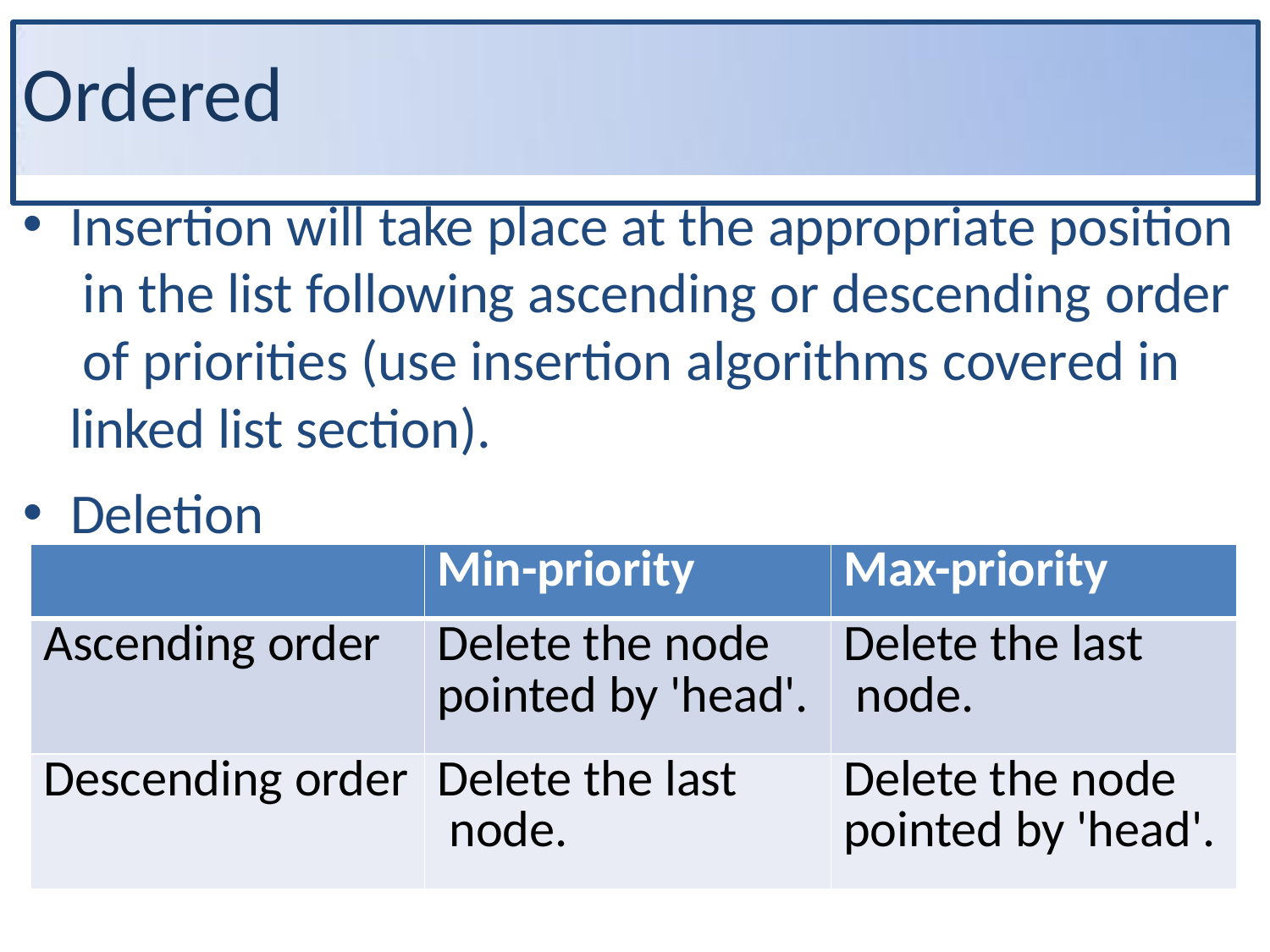

# Ordered
Insertion will take place at the appropriate position  in the list following ascending or descending order  of priorities (use insertion algorithms covered in  linked list section).
Deletion
|  | Min-priority | Max-priority |
| --- | --- | --- |
| Ascending order | Delete the node pointed by 'head'. | Delete the last node. |
| Descending order | Delete the last node. | Delete the node pointed by 'head'. |